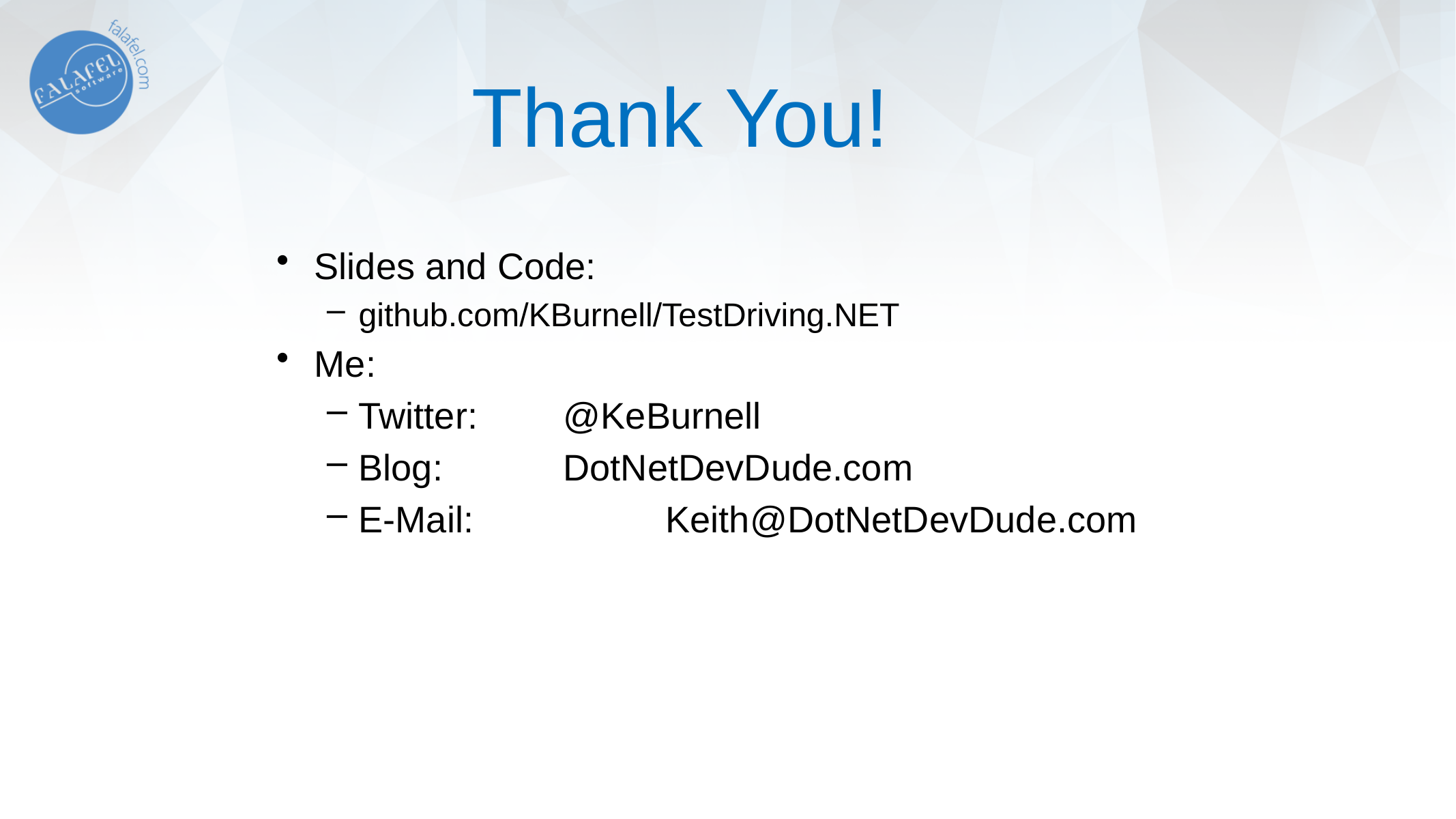

# Thank You!
Slides and Code:
github.com/KBurnell/TestDriving.NET
Me:
Twitter: 	@KeBurnell
Blog: 		DotNetDevDude.com
E-Mail:		Keith@DotNetDevDude.com